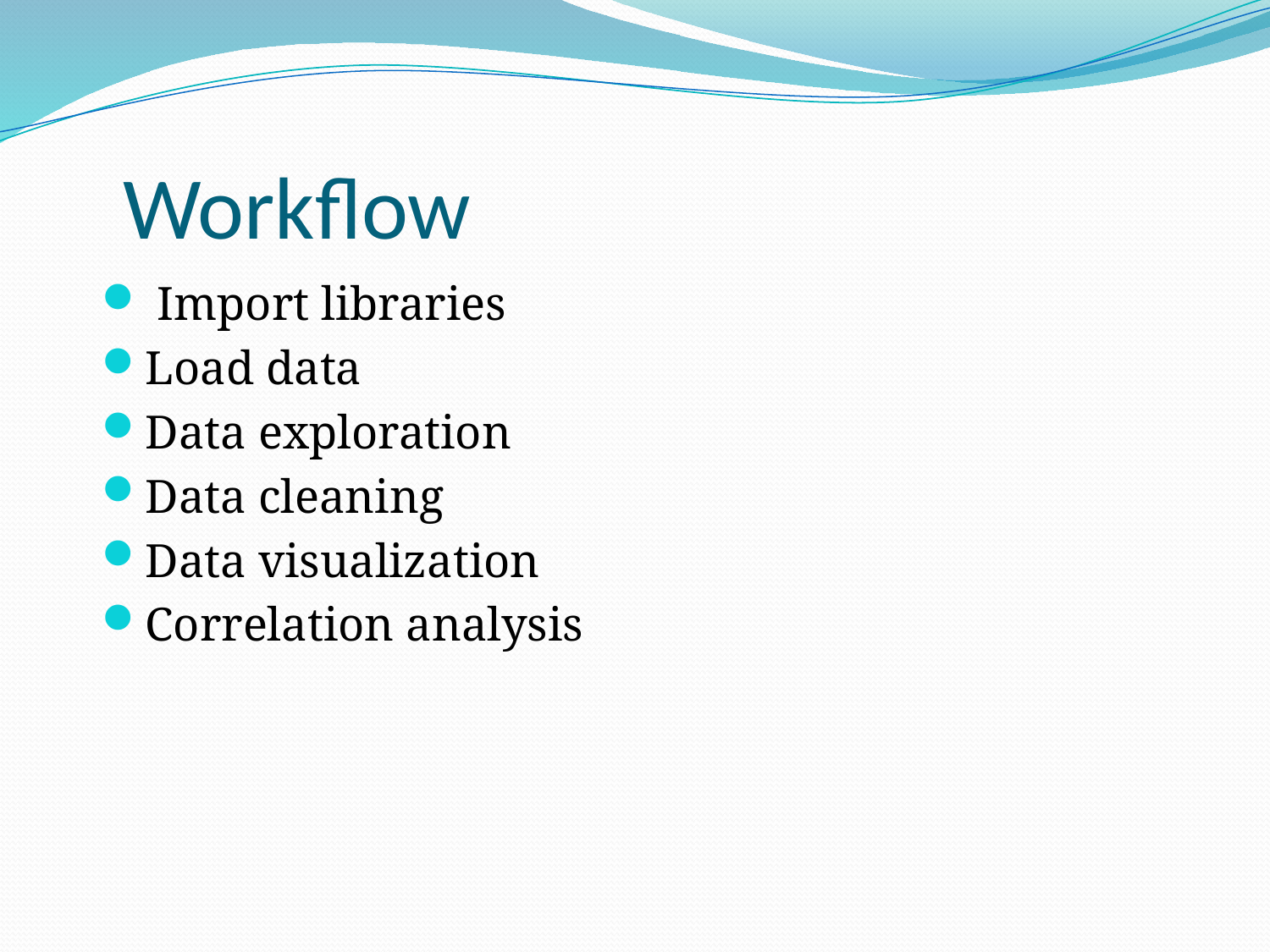

# Workflow
 Import libraries
Load data
Data exploration
Data cleaning
Data visualization
Correlation analysis